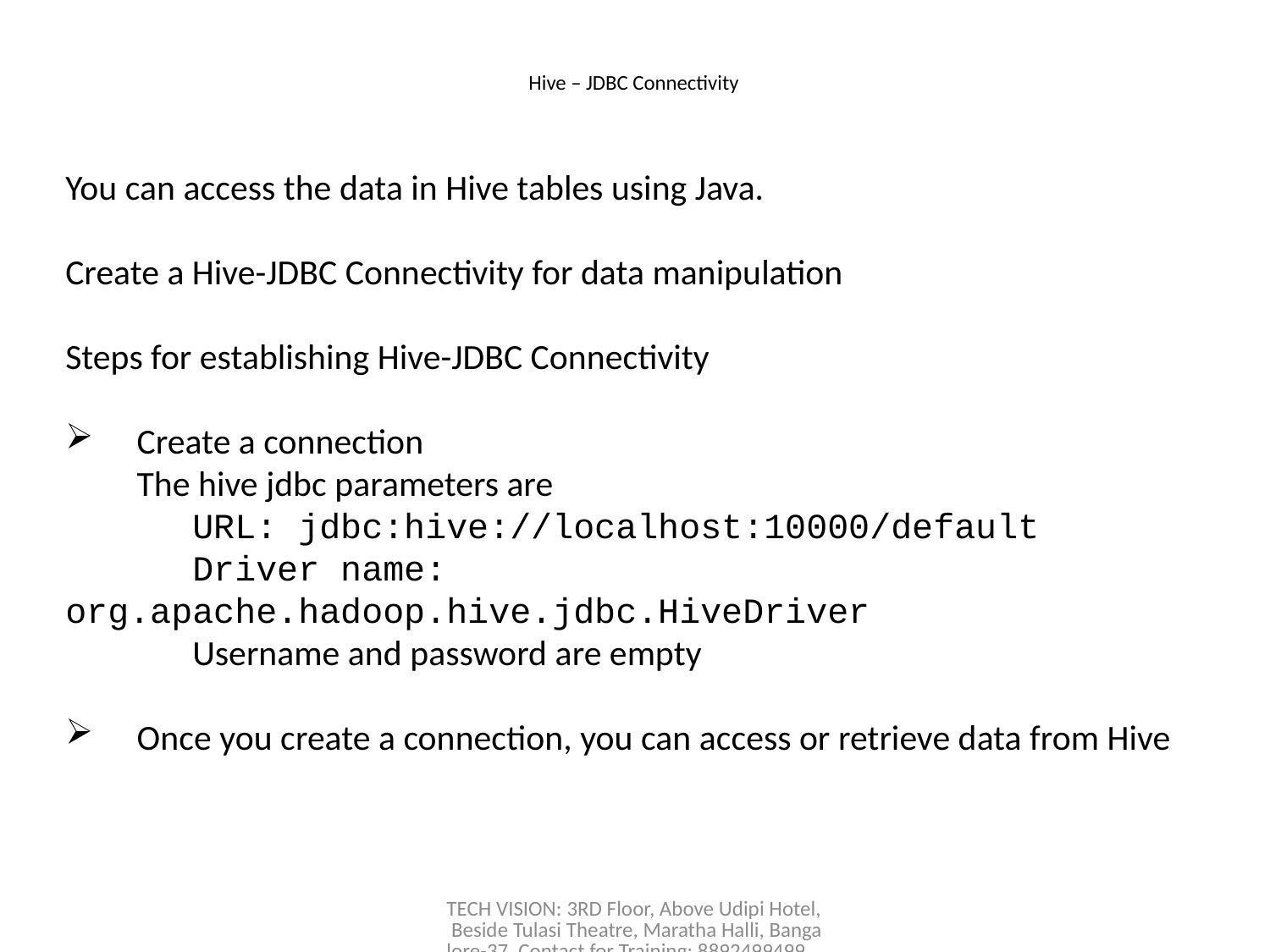

# Hive – JDBC Connectivity

You can access the data in Hive tables using Java.

Create a Hive-JDBC Connectivity for data manipulation

Steps for establishing Hive-JDBC Connectivity

Create a connection
The hive jdbc parameters are
	URL: jdbc:hive://localhost:10000/default
  	Driver name: 	org.apache.hadoop.hive.jdbc.HiveDriver
  	Username and password are empty

Once you create a connection, you can access or retrieve data from Hive

TECH VISION: 3RD Floor, Above Udipi Hotel, Beside Tulasi Theatre, Maratha Halli, Bangalore-37, Contact for Training: 8892499499, 8867662564